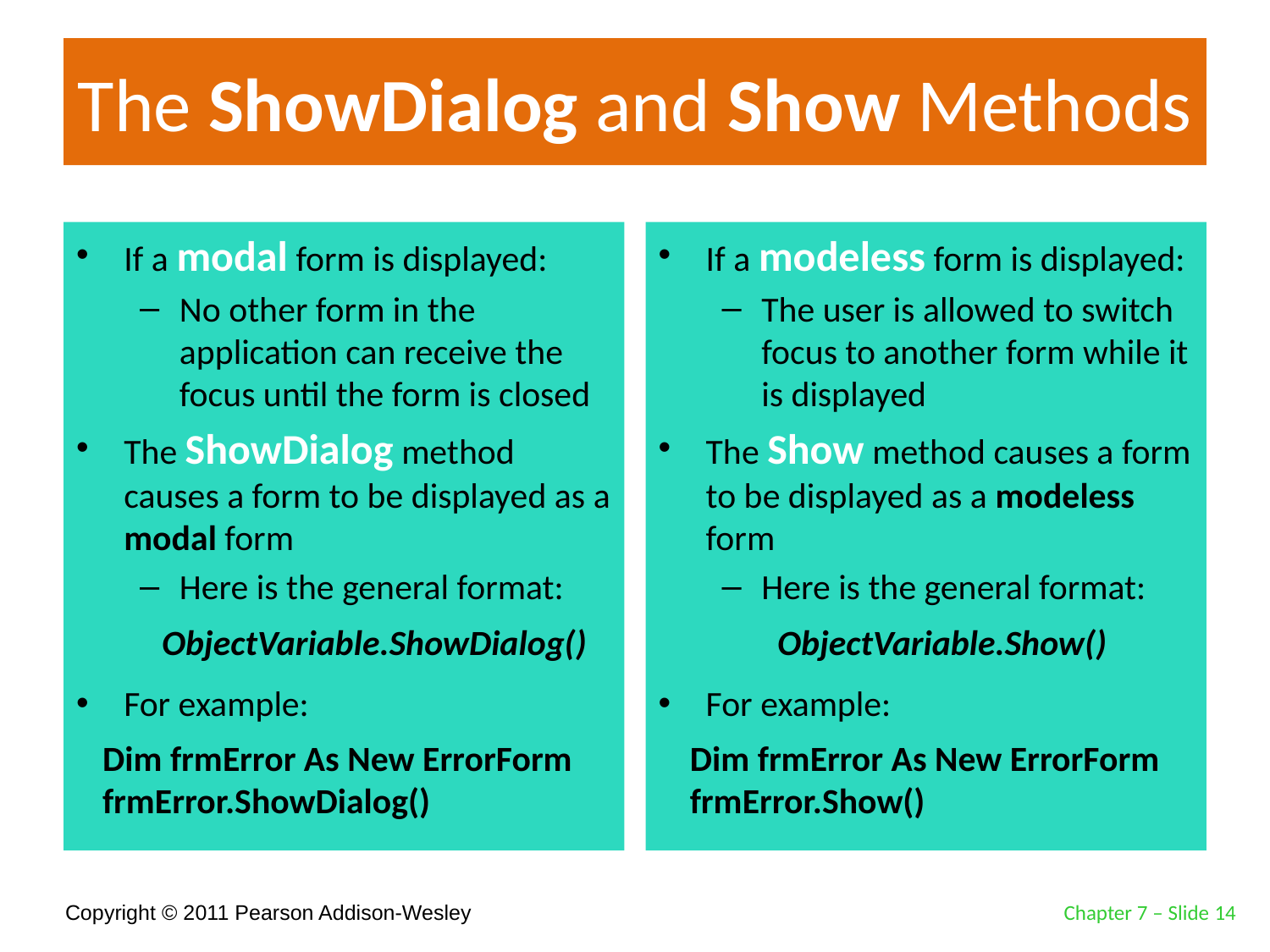

# The ShowDialog and Show Methods
If a modal form is displayed:
No other form in the application can receive the focus until the form is closed
The ShowDialog method causes a form to be displayed as a modal form
Here is the general format:

For example:
If a modeless form is displayed:
The user is allowed to switch focus to another form while it is displayed
The Show method causes a form to be displayed as a modeless form
Here is the general format:

For example:
ObjectVariable.ShowDialog()
ObjectVariable.Show()
Dim frmError As New ErrorForm
frmError.ShowDialog()
Dim frmError As New ErrorForm
frmError.Show()
Chapter 7 – Slide 14